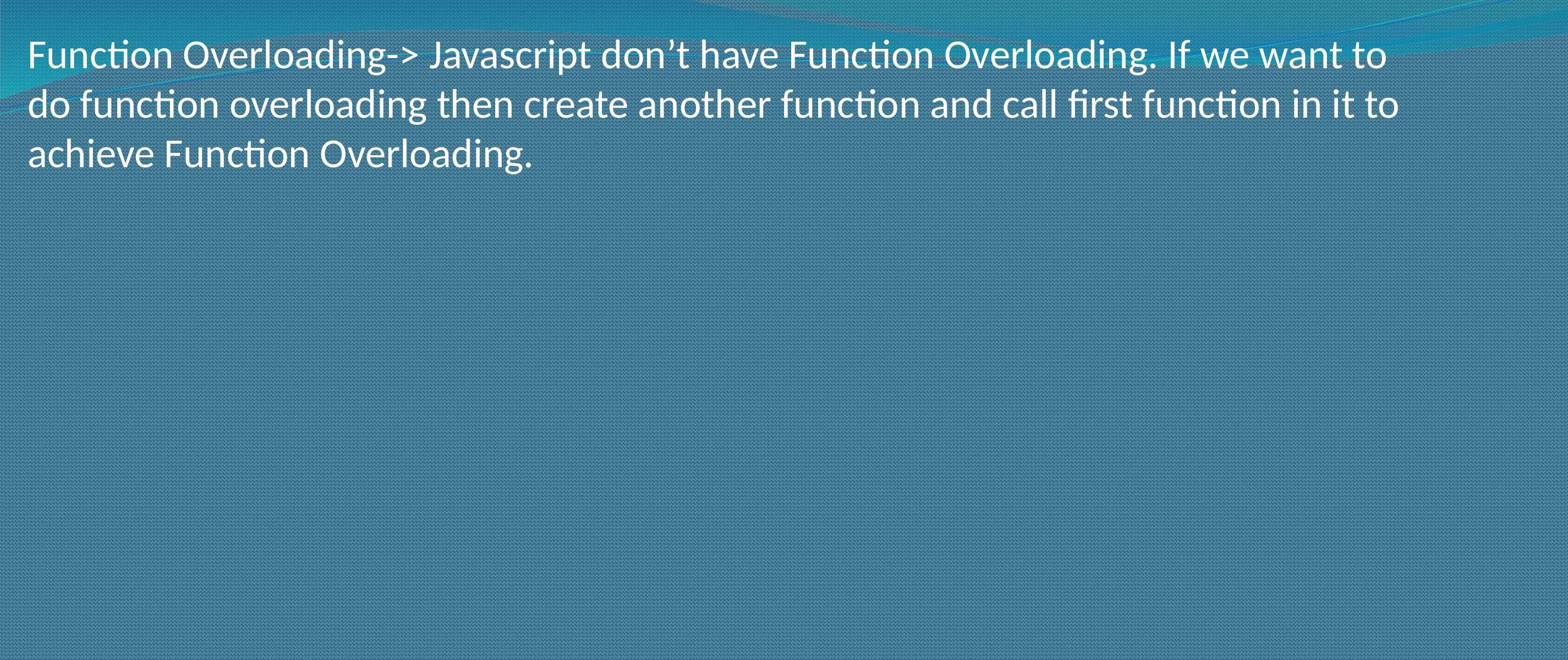

Function Overloading-> Javascript don’t have Function Overloading. If we want to do function overloading then create another function and call first function in it to achieve Function Overloading.